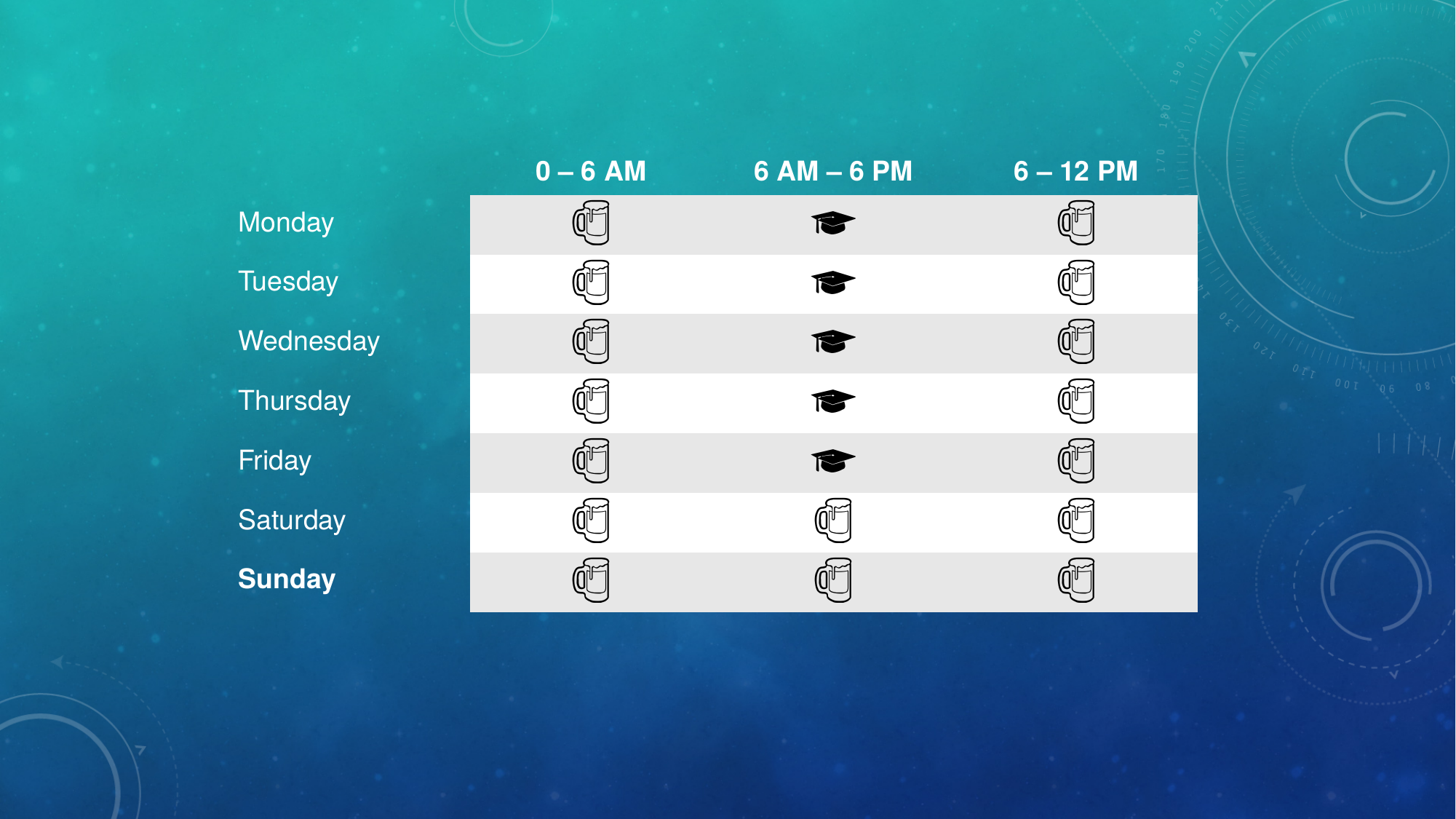

|  | 0 – 6 AM | 6 AM – 6 PM | 6 – 12 PM |
| --- | --- | --- | --- |
| Monday | 🍺 | 🎓 | 🍺 |
| Tuesday | 🍺 | 🎓 | 🍺 |
| Wednesday | 🍺 | 🎓 | 🍺 |
| Thursday | 🍺 | 🎓 | 🍺 |
| Friday | 🍺 | 🎓 | 🍺 |
| Saturday | 🍺 | 🍺 | 🍺 |
| Sunday | 🍺 | 🍺 | 🍺 |